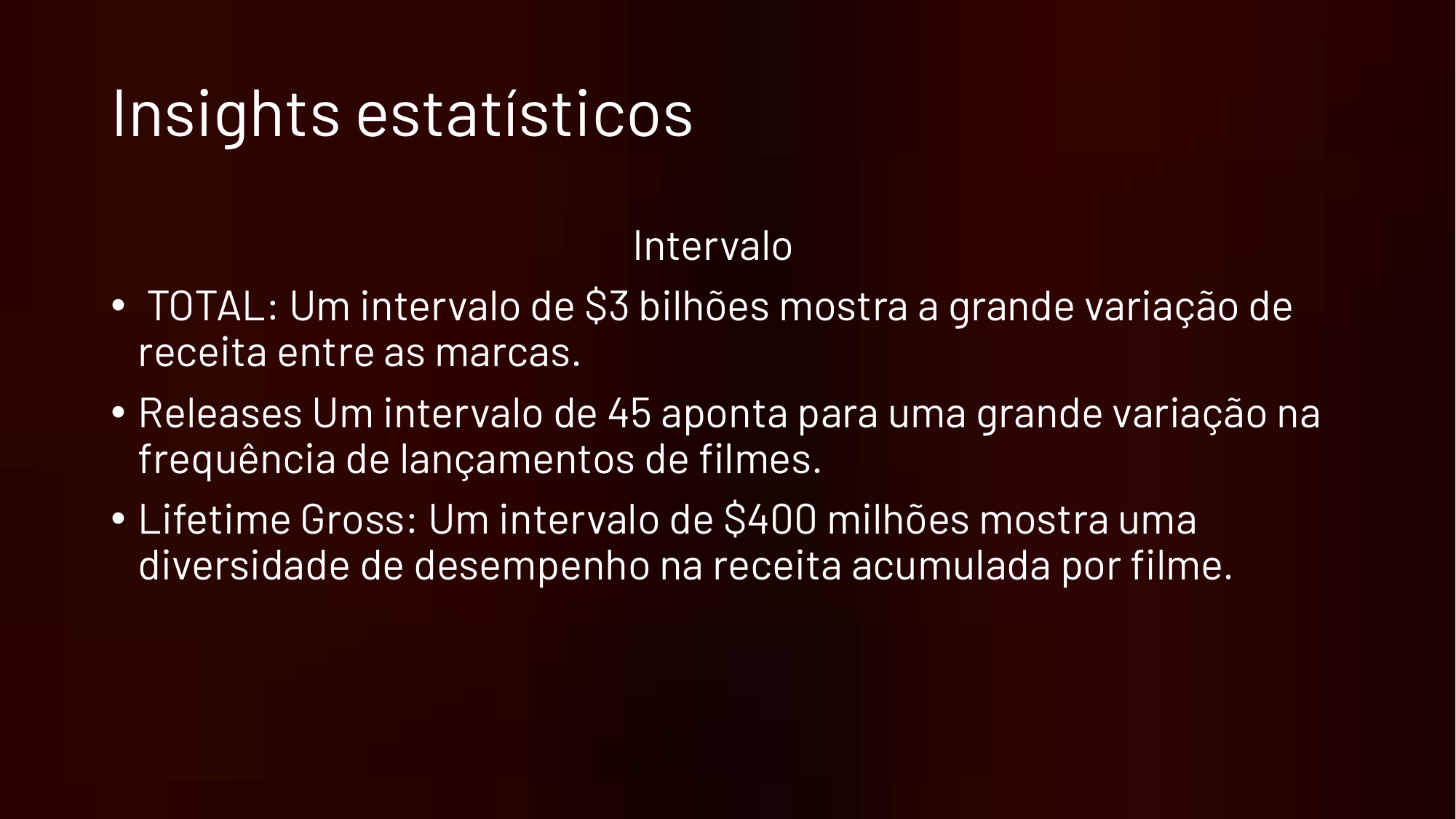

# Insights estatísticos
                                                             Intervalo
 TOTAL: Um intervalo de $3 bilhões mostra a grande variação de receita entre as marcas.
Releases Um intervalo de 45 aponta para uma grande variação na frequência de lançamentos de filmes.
Lifetime Gross: Um intervalo de $400 milhões mostra uma diversidade de desempenho na receita acumulada por filme.